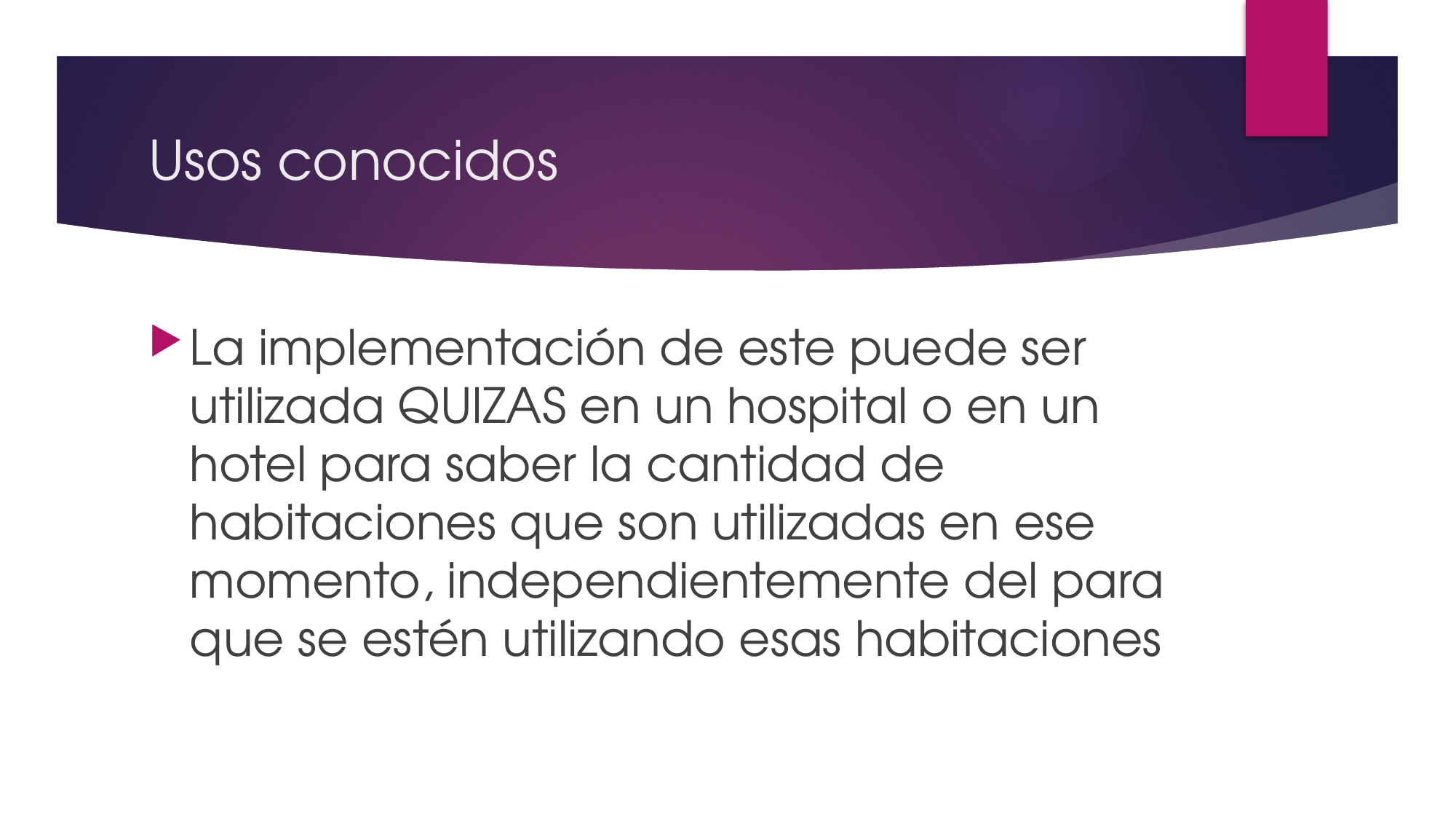

# Usos conocidos
La implementación de este puede ser utilizada QUIZAS en un hospital o en un hotel para saber la cantidad de habitaciones que son utilizadas en ese momento, independientemente del para que se estén utilizando esas habitaciones